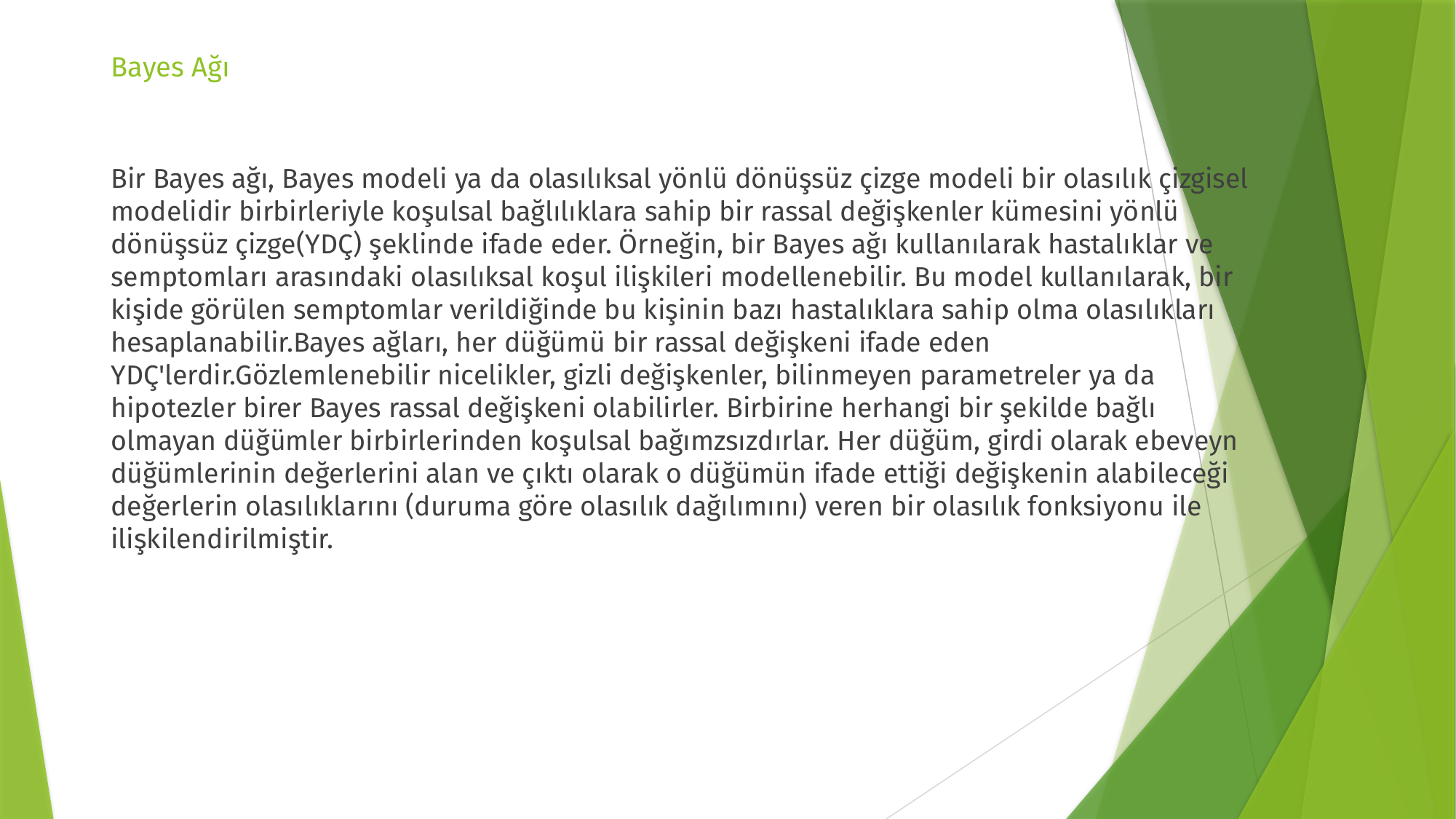

# Bayes Ağı
Bir Bayes ağı, Bayes modeli ya da olasılıksal yönlü dönüşsüz çizge modeli bir olasılık çizgisel modelidir birbirleriyle koşulsal bağlılıklara sahip bir rassal değişkenler kümesini yönlü dönüşsüz çizge(YDÇ) şeklinde ifade eder. Örneğin, bir Bayes ağı kullanılarak hastalıklar ve semptomları arasındaki olasılıksal koşul ilişkileri modellenebilir. Bu model kullanılarak, bir kişide görülen semptomlar verildiğinde bu kişinin bazı hastalıklara sahip olma olasılıkları hesaplanabilir.Bayes ağları, her düğümü bir rassal değişkeni ifade eden YDÇ'lerdir.Gözlemlenebilir nicelikler, gizli değişkenler, bilinmeyen parametreler ya da hipotezler birer Bayes rassal değişkeni olabilirler. Birbirine herhangi bir şekilde bağlı olmayan düğümler birbirlerinden koşulsal bağımzsızdırlar. Her düğüm, girdi olarak ebeveyn düğümlerinin değerlerini alan ve çıktı olarak o düğümün ifade ettiği değişkenin alabileceği değerlerin olasılıklarını (duruma göre olasılık dağılımını) veren bir olasılık fonksiyonu ile ilişkilendirilmiştir.